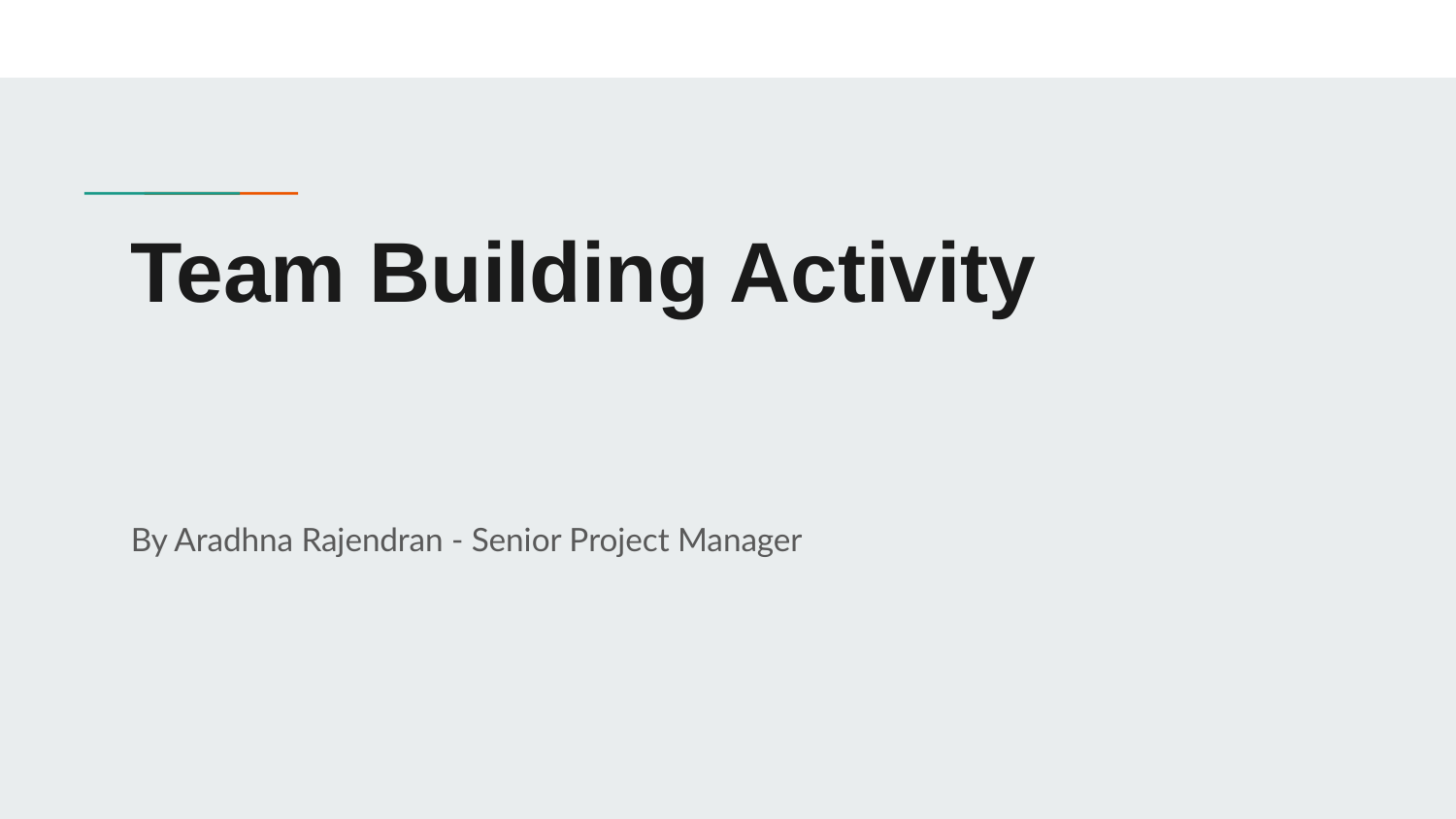

# Team Building Activity
By Aradhna Rajendran - Senior Project Manager